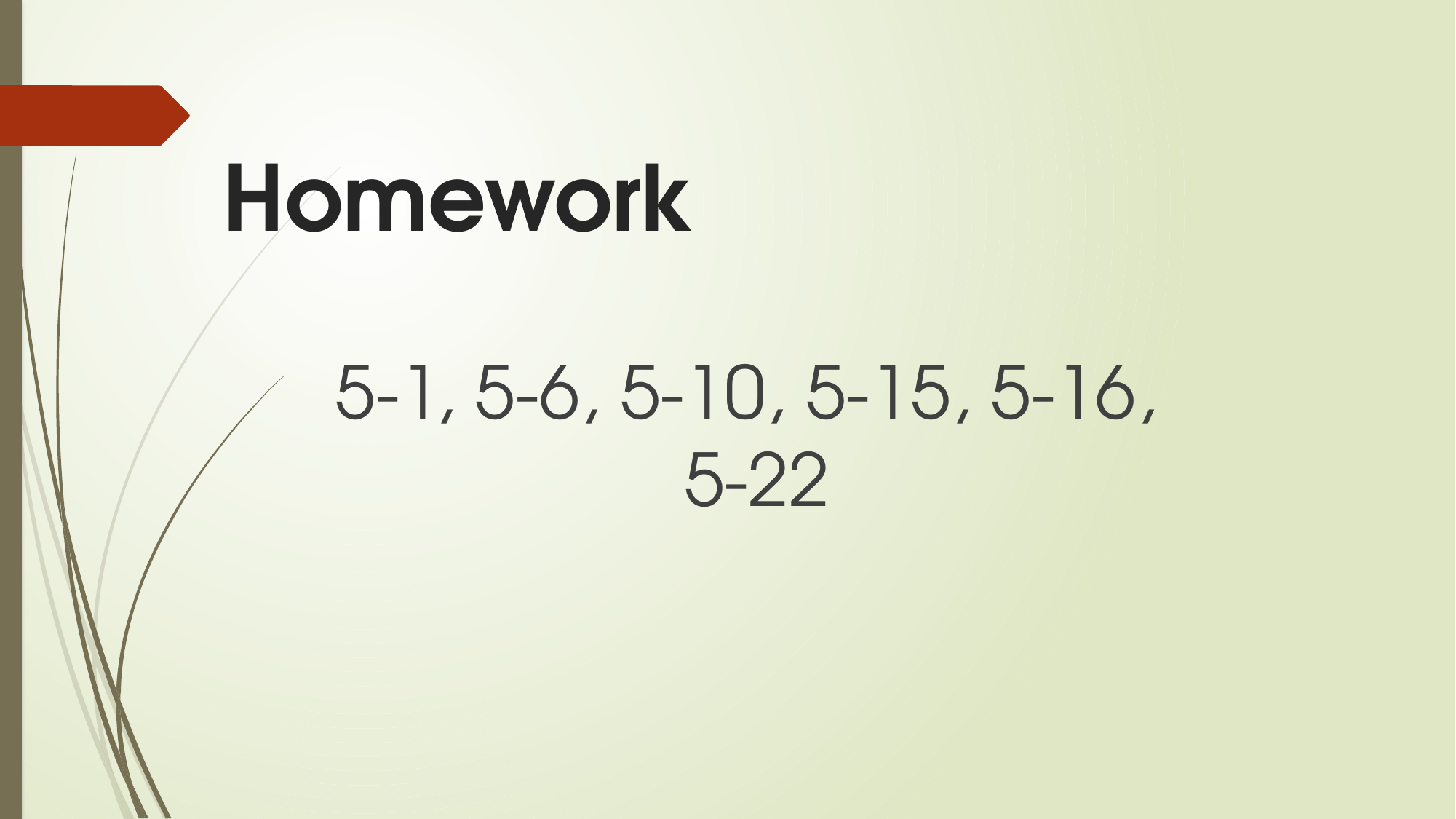

# Homework
 5-1, 5-6, 5-10, 5-15, 5-16, 5-22